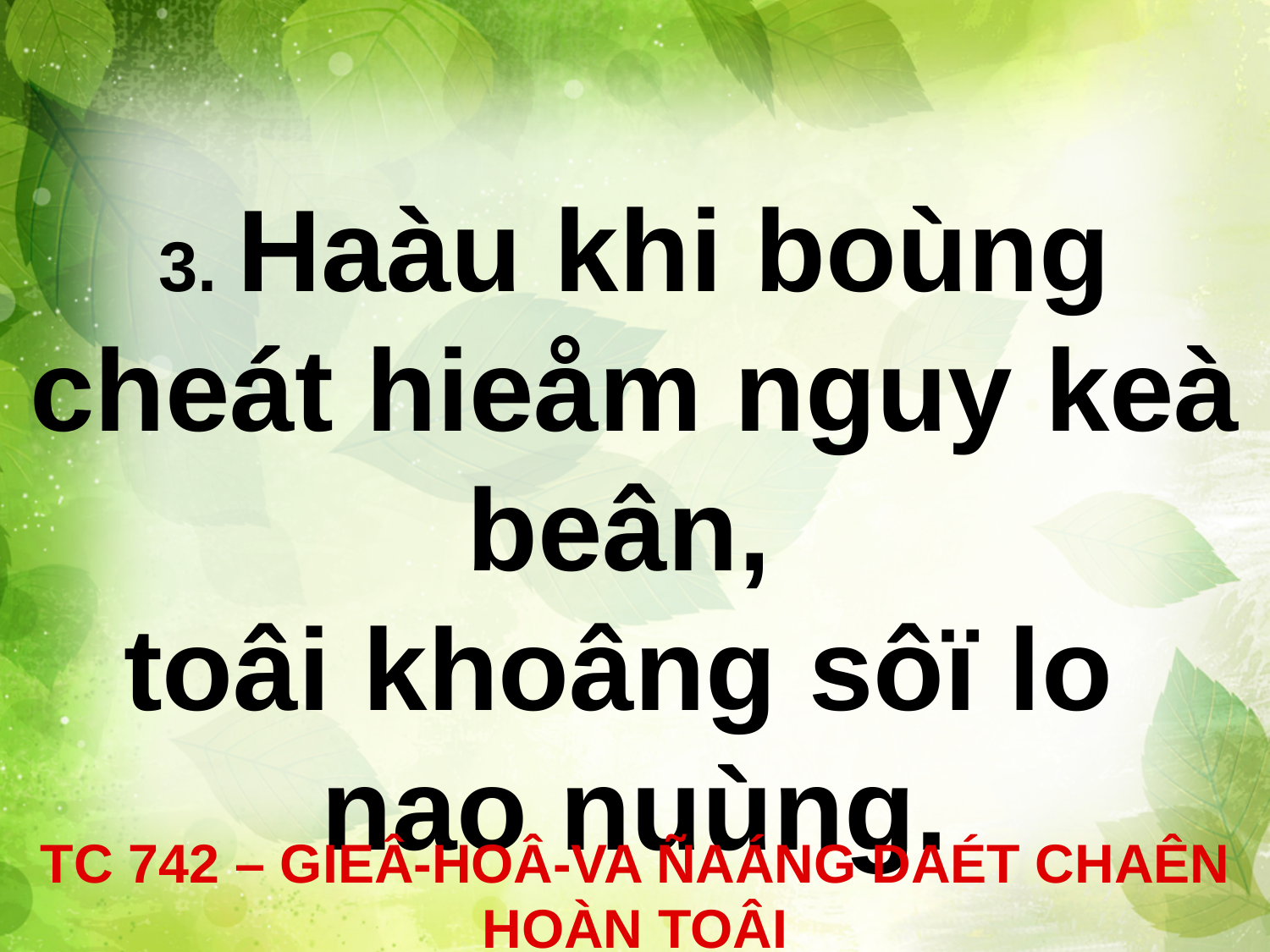

3. Haàu khi boùng cheát hieåm nguy keà beân,
toâi khoâng sôï lo
nao nuùng.
TC 742 – GIEÂ-HOÂ-VA ÑAÁNG DAÉT CHAÊN HOÀN TOÂI